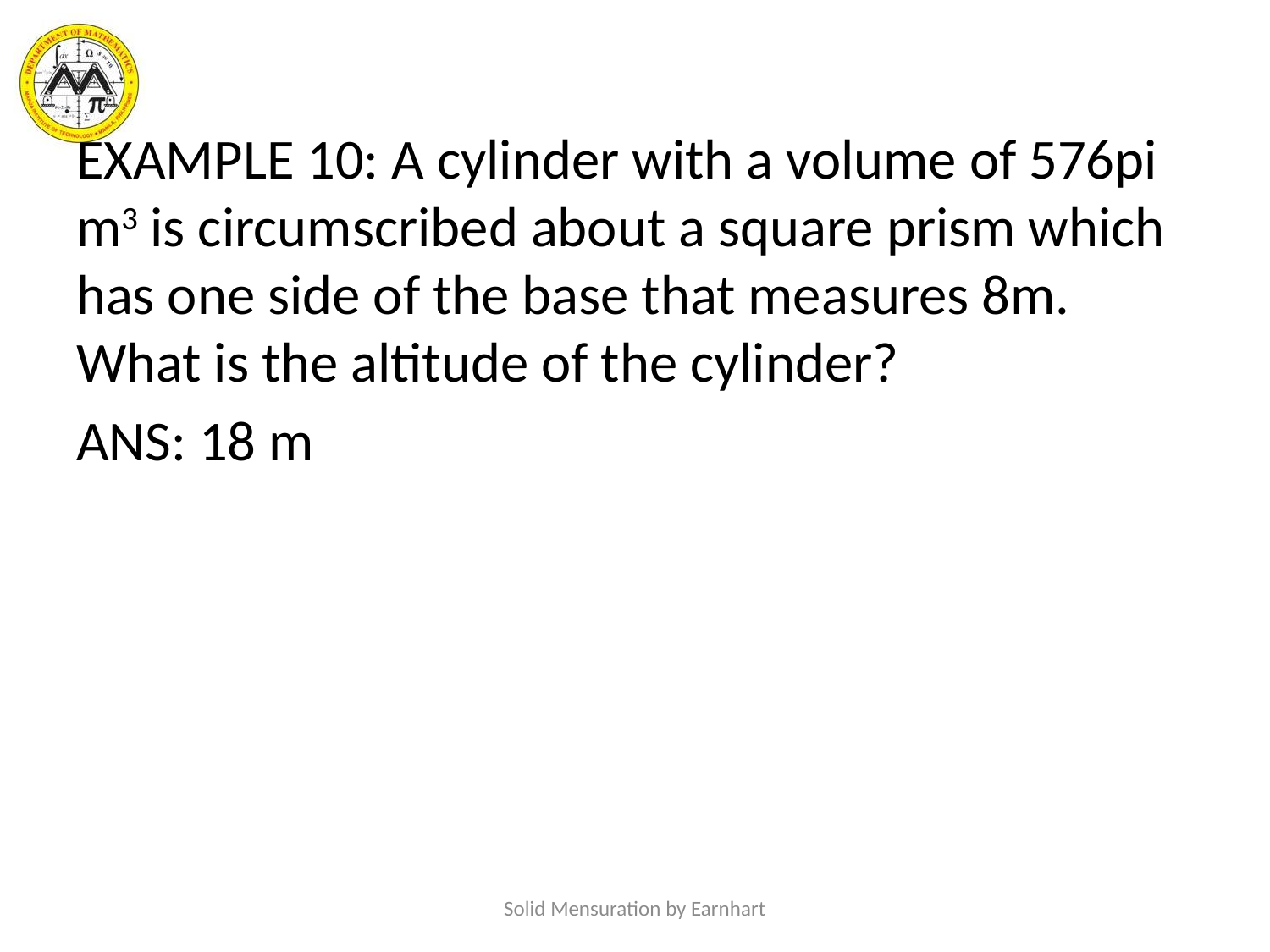

#
EXAMPLE 10: A cylinder with a volume of 576pi m3 is circumscribed about a square prism which has one side of the base that measures 8m. What is the altitude of the cylinder?
ANS: 18 m

Solid Mensuration by Earnhart